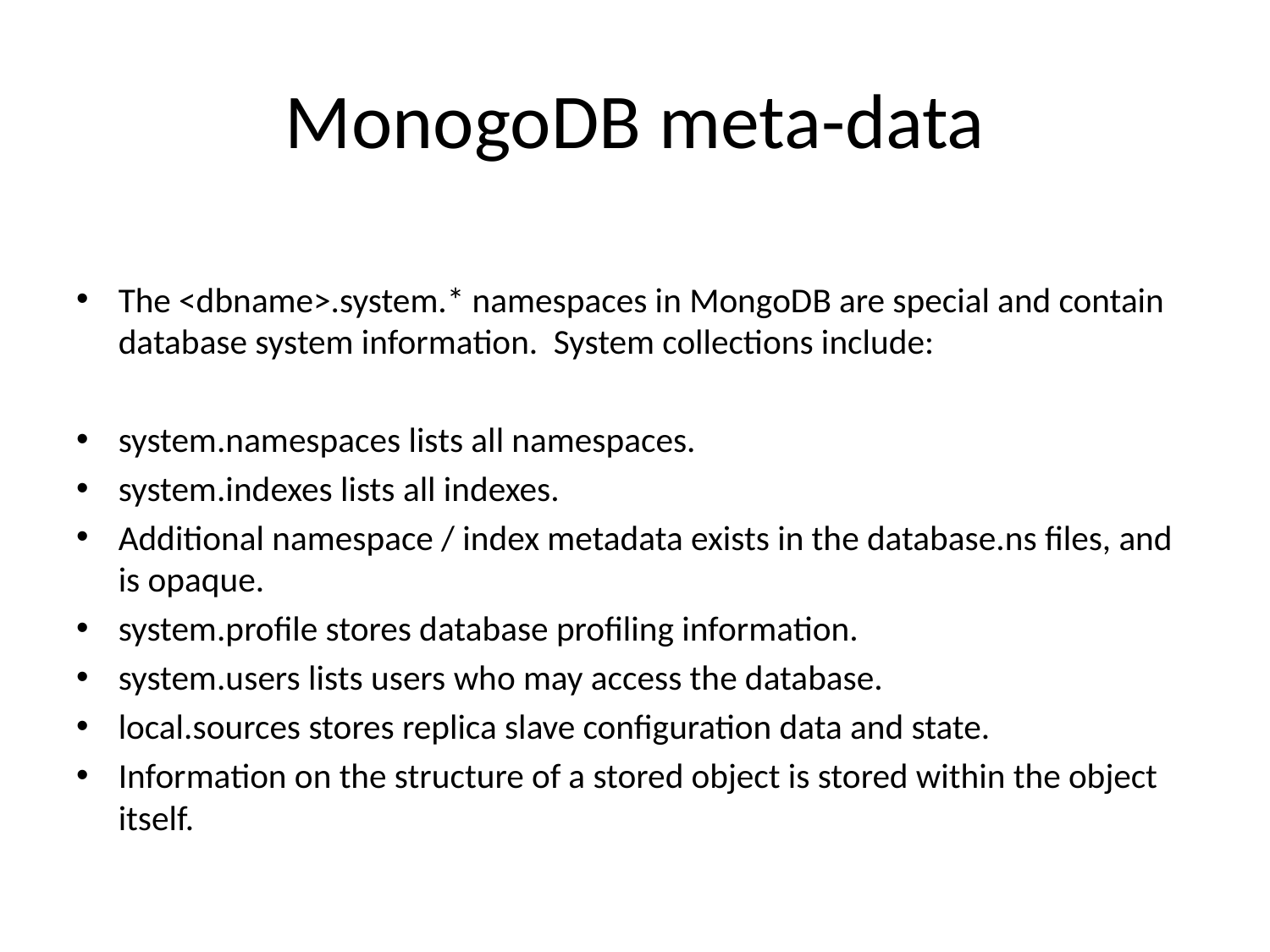

# MonogoDB meta-data

The <dbname>.system.* namespaces in MongoDB are special and contain database system information.  System collections include:

system.namespaces lists all namespaces.
system.indexes lists all indexes.
Additional namespace / index metadata exists in the database.ns files, and is opaque.
system.profile stores database profiling information.
system.users lists users who may access the database.
local.sources stores replica slave configuration data and state.
Information on the structure of a stored object is stored within the object itself.